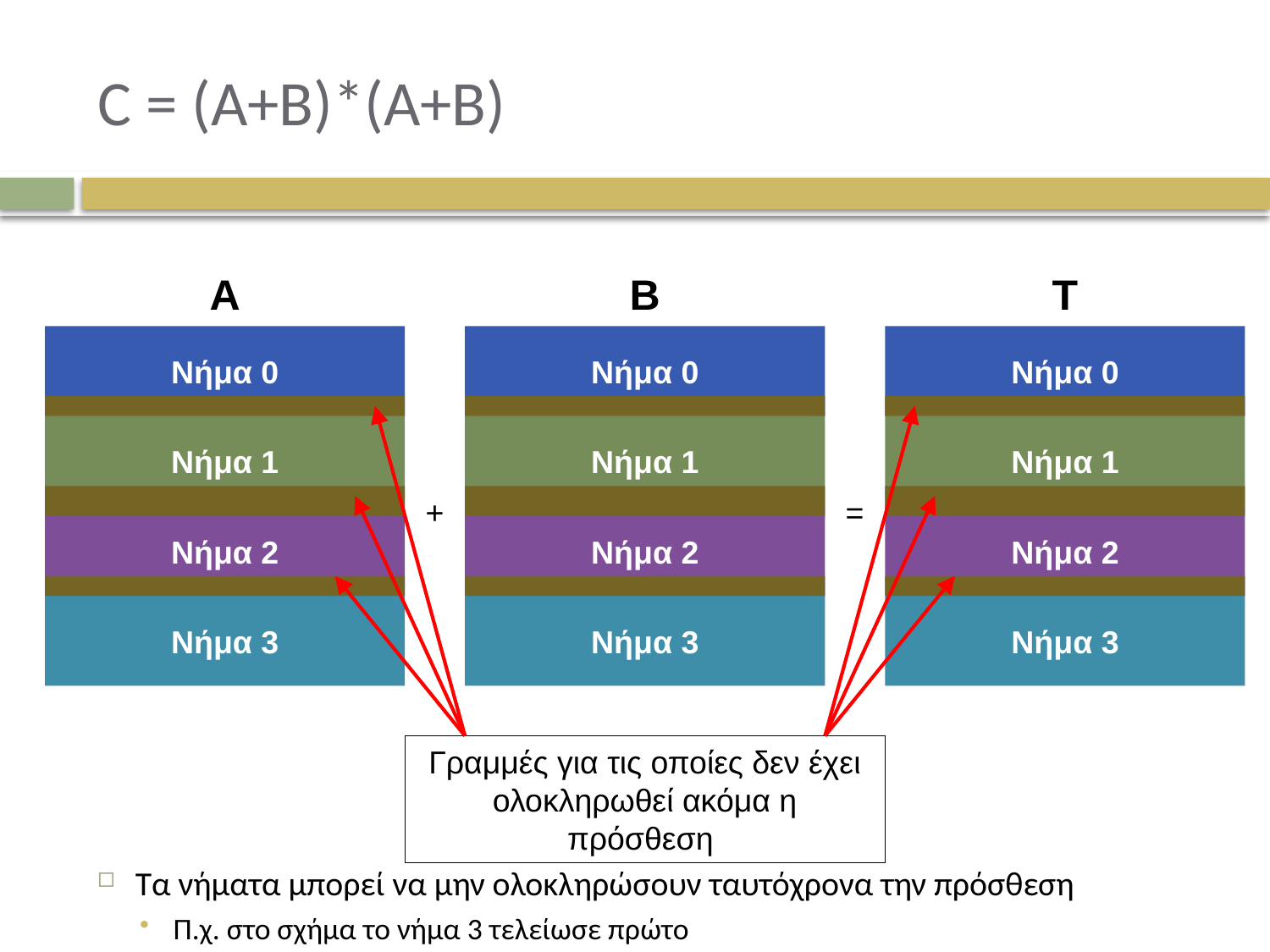

# C = (A+B)*(A+B)
A
B
T
Νήμα 0
Νήμα 0
Νήμα 0

Νήμα 1
Νήμα 1
Νήμα 1

+
=
Νήμα 2
Νήμα 2
Νήμα 2

Νήμα 3
Νήμα 3
Νήμα 3
Γραμμές για τις οποίες δεν έχει ολοκληρωθεί ακόμα η πρόσθεση
Τα νήματα μπορεί να μην ολοκληρώσουν ταυτόχρονα την πρόσθεση
Π.χ. στο σχήμα το νήμα 3 τελείωσε πρώτο